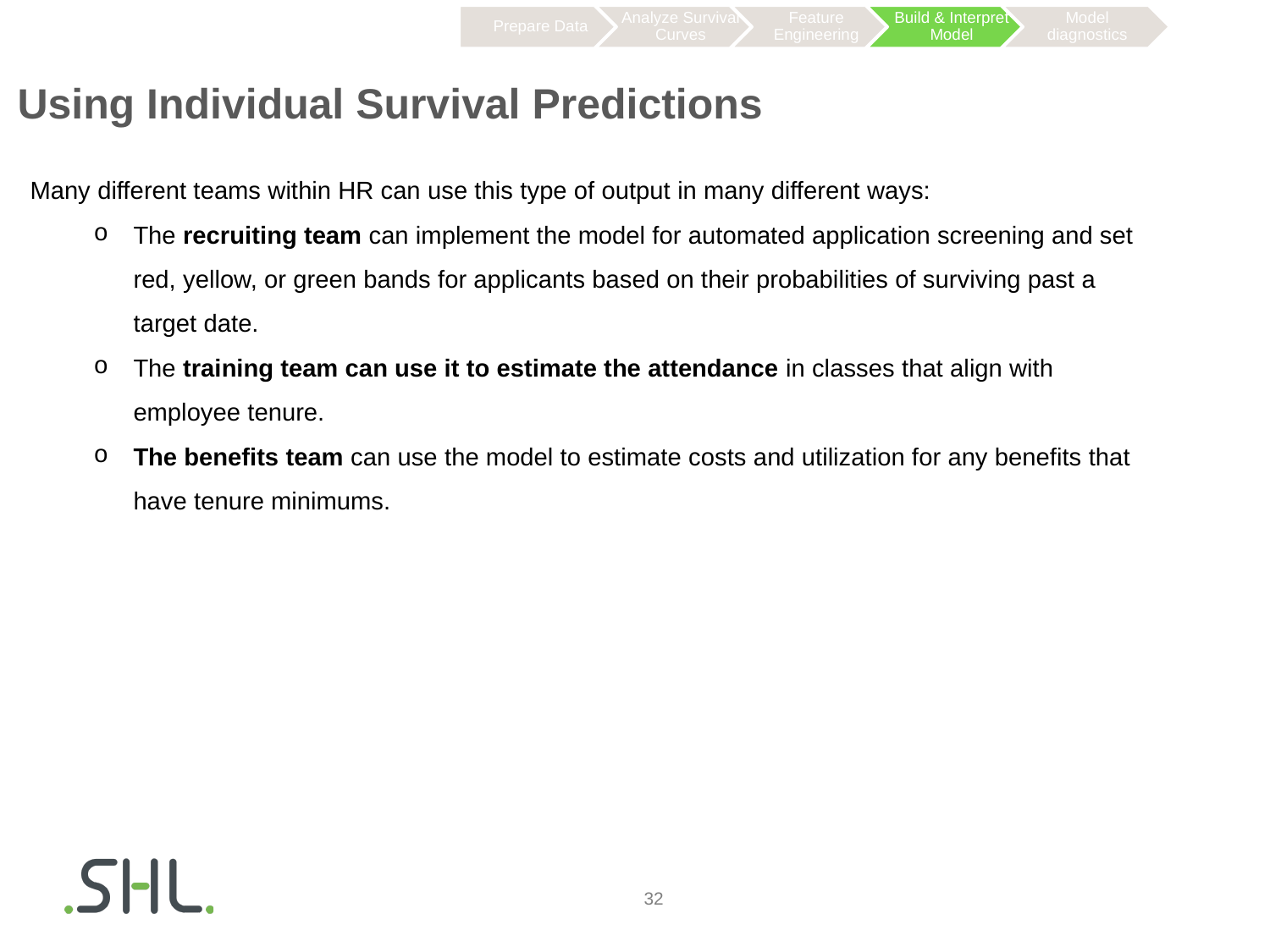

Prepare Data
Analyze Survival Curves
Feature Engineering
Build & Interpret Model
Model diagnostics
# Using Individual Survival Predictions
Many different teams within HR can use this type of output in many different ways:
The recruiting team can implement the model for automated application screening and set red, yellow, or green bands for applicants based on their probabilities of surviving past a target date.
The training team can use it to estimate the attendance in classes that align with employee tenure.
The benefits team can use the model to estimate costs and utilization for any benefits that have tenure minimums.